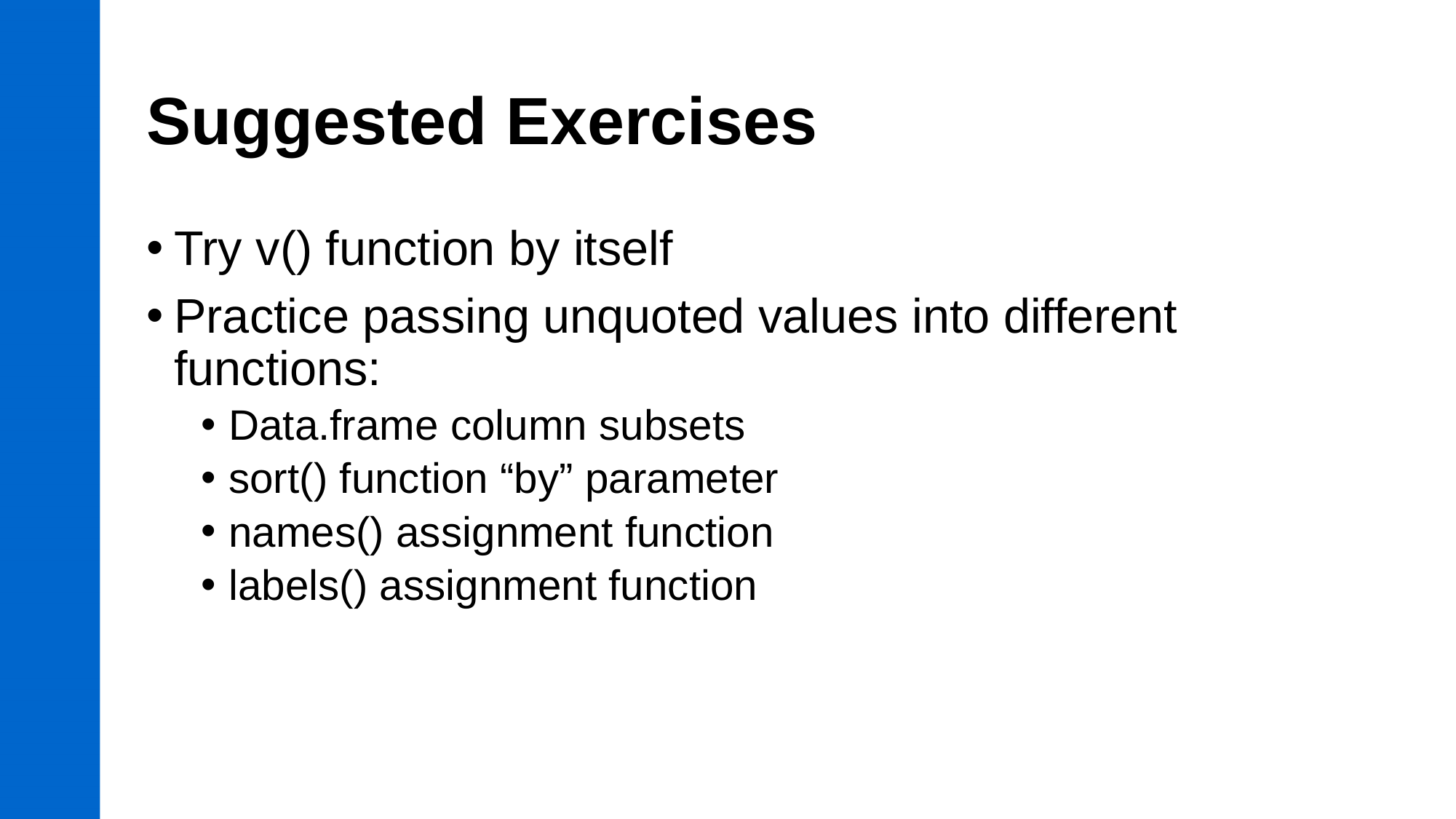

# Suggested Exercises
Try v() function by itself
Practice passing unquoted values into different functions:
Data.frame column subsets
sort() function “by” parameter
names() assignment function
labels() assignment function